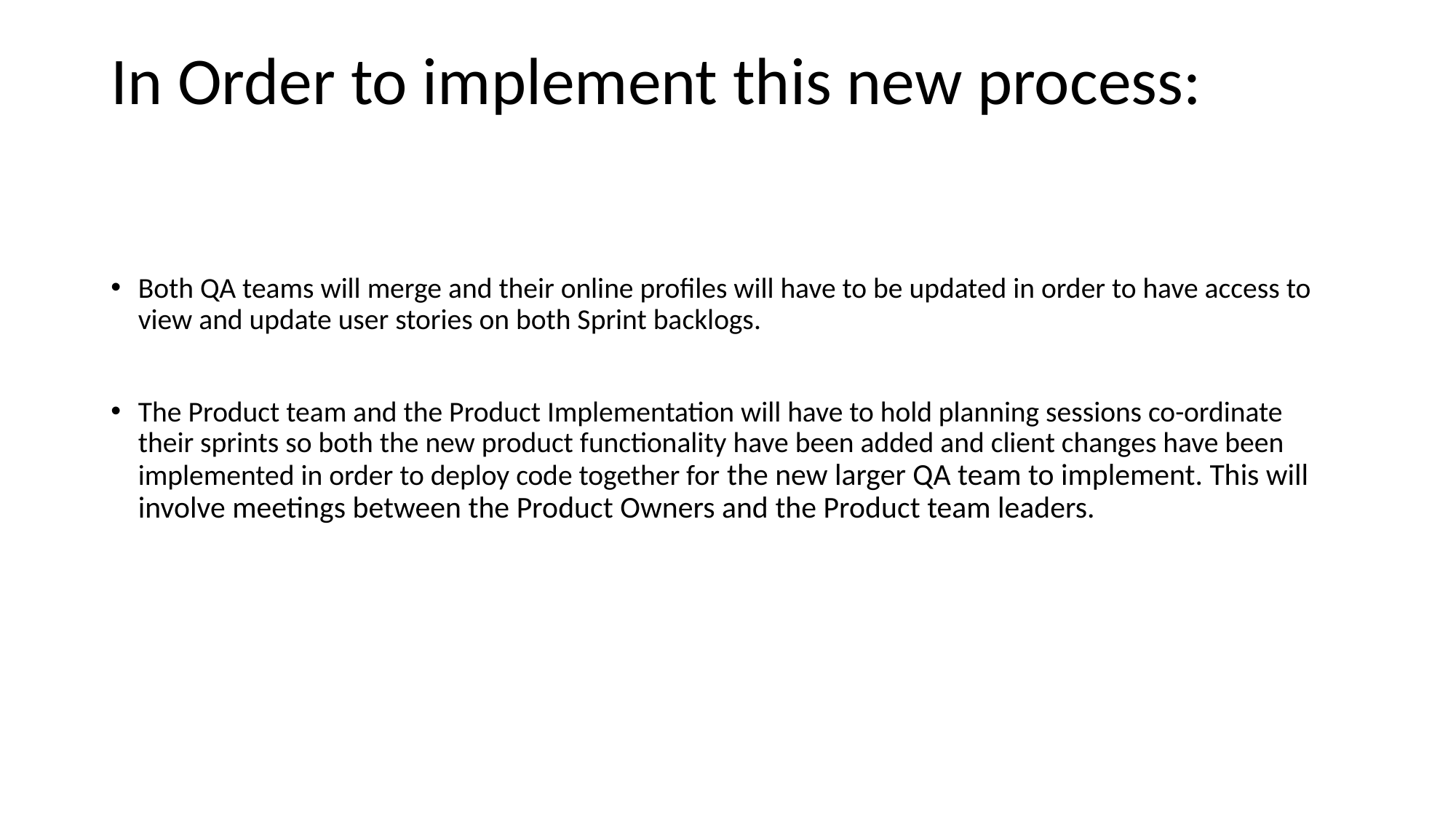

# In Order to implement this new process:

Both QA teams will merge and their online profiles will have to be updated in order to have access to view and update user stories on both Sprint backlogs.

The Product team and the Product Implementation will have to hold planning sessions co-ordinate their sprints so both the new product functionality have been added and client changes have been implemented in order to deploy code together for the new larger QA team to implement. This will involve meetings between the Product Owners and the Product team leaders.